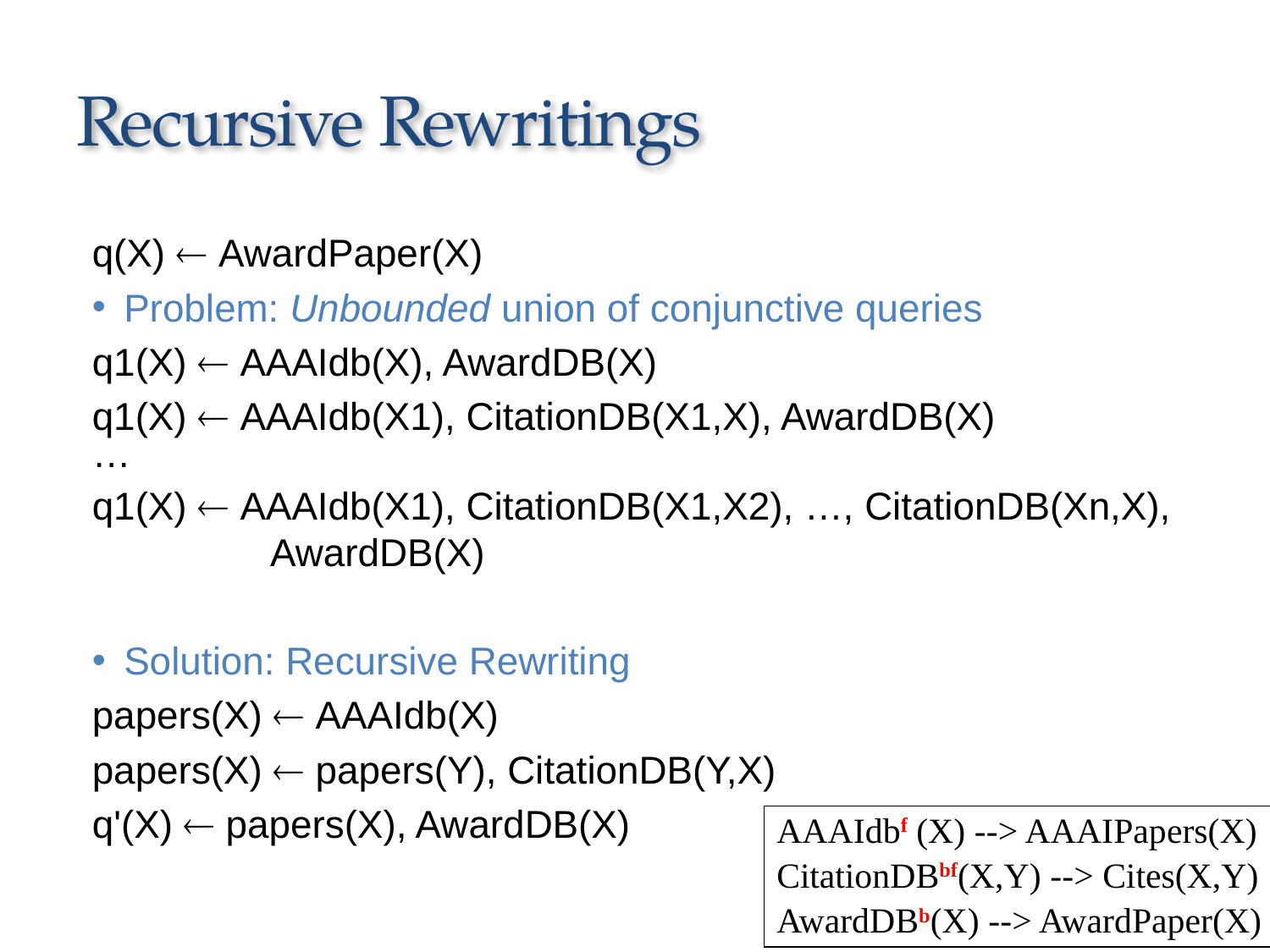

# Recursive Rewritings
q(X) ← AwardPaper(X)
Problem: Unbounded union of conjunctive queries
q1(X) ← AAAIdb(X), AwardDB(X)
q1(X) ← AAAIdb(X1), CitationDB(X1,X), AwardDB(X)
…
q1(X) ← AAAIdb(X1), CitationDB(X1,X2), …, CitationDB(Xn,X),     	  AwardDB(X)

Solution: Recursive Rewriting
papers(X) ← AAAIdb(X)
papers(X) ← papers(Y), CitationDB(Y,X)
q'(X) ← papers(X), AwardDB(X)
AAAIdbf (X) --> AAAIPapers(X)
CitationDBbf(X,Y) --> Cites(X,Y)
AwardDBb(X) --> AwardPaper(X)